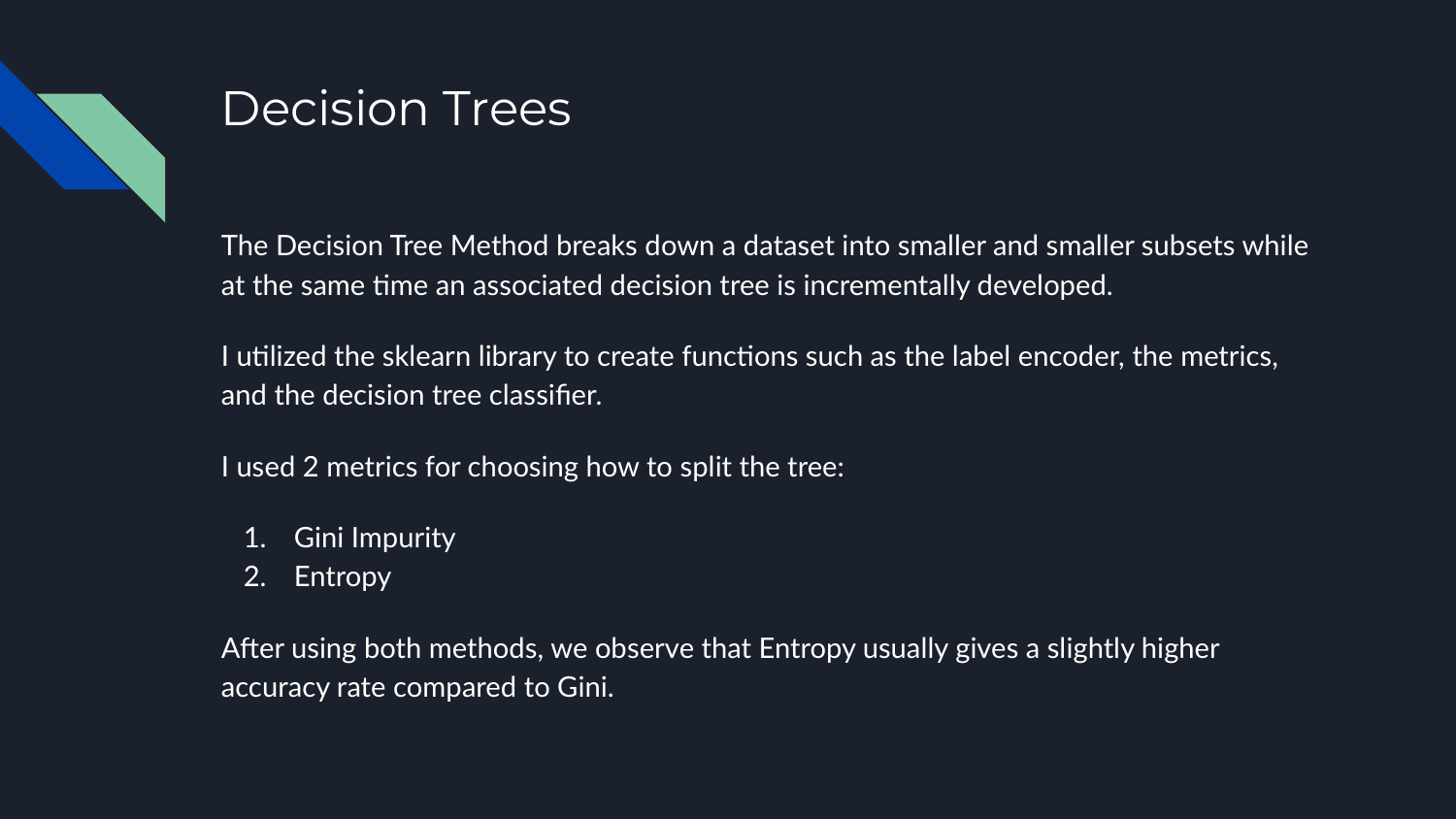

# Decision Trees
The Decision Tree Method breaks down a dataset into smaller and smaller subsets while at the same time an associated decision tree is incrementally developed.
I utilized the sklearn library to create functions such as the label encoder, the metrics, and the decision tree classifier.
I used 2 metrics for choosing how to split the tree:
Gini Impurity
Entropy
After using both methods, we observe that Entropy usually gives a slightly higher accuracy rate compared to Gini.